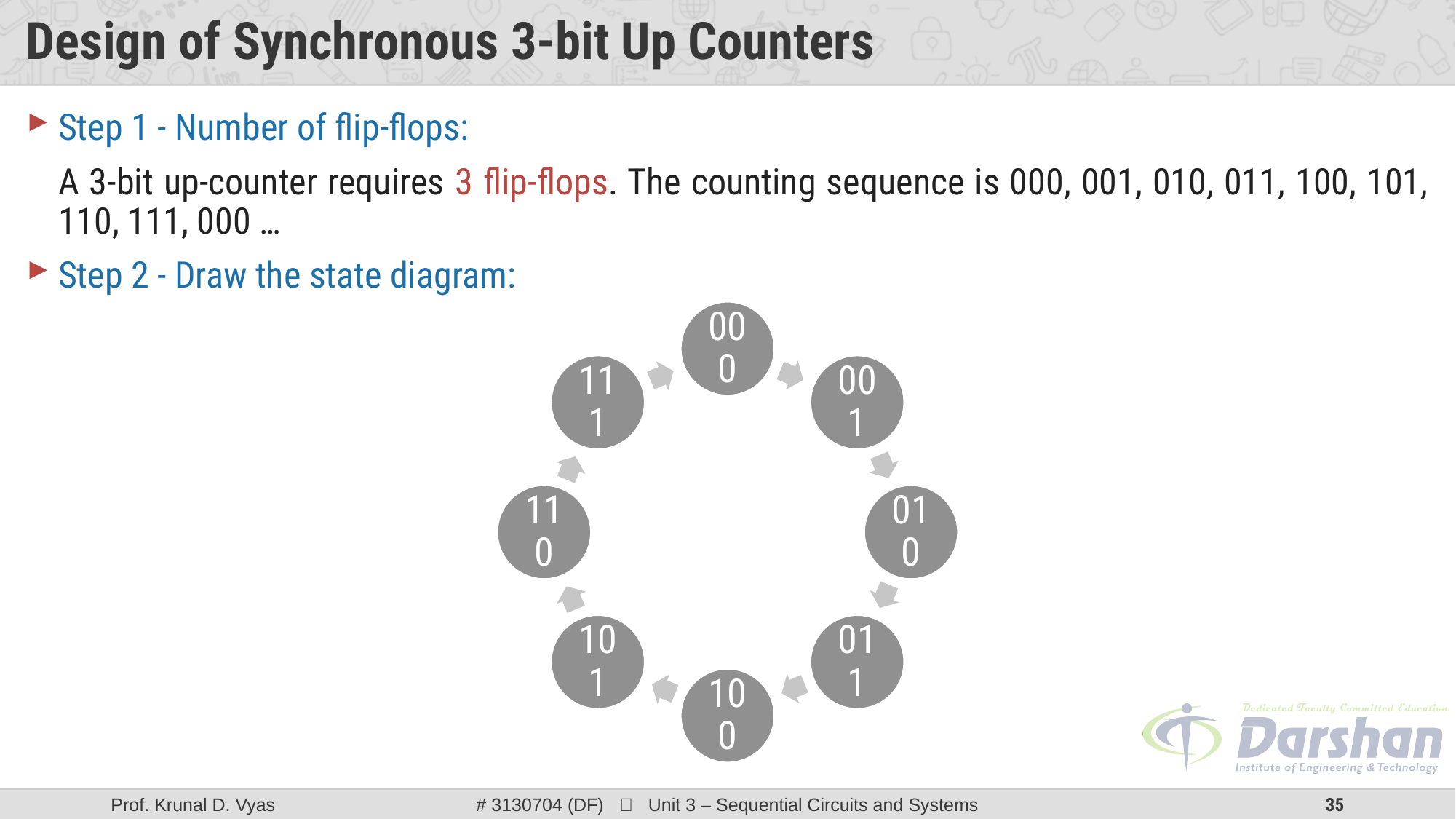

# Design of Synchronous 3-bit Up Counters
Step 1 - Number of flip-flops:
A 3-bit up-counter requires 3 flip-flops. The counting sequence is 000, 001, 010, 011, 100, 101, 110, 111, 000 …
Step 2 - Draw the state diagram:

000

001

010

011

100

101

110

111